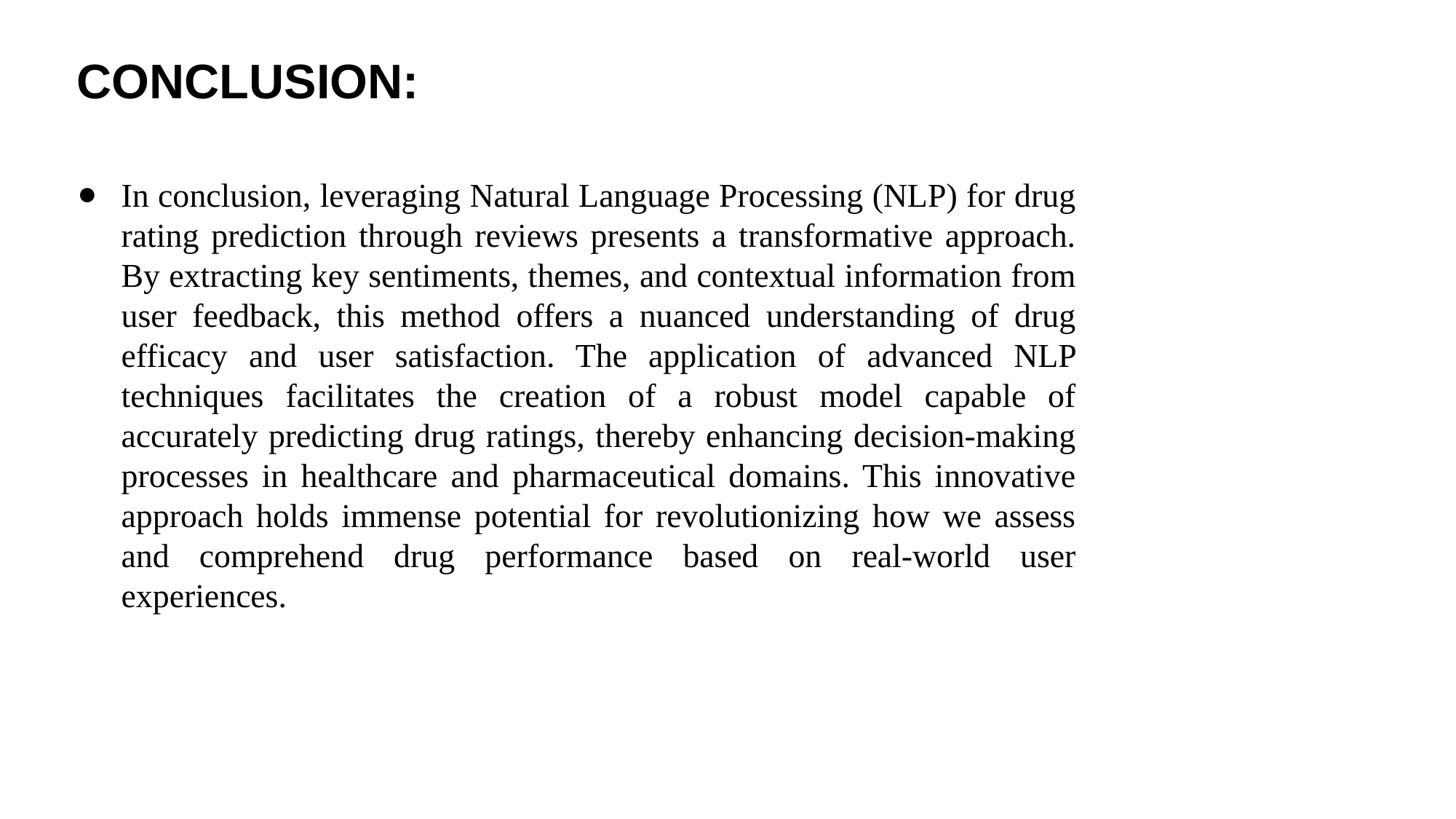

CONCLUSION:
In conclusion, leveraging Natural Language Processing (NLP) for drug rating prediction through reviews presents a transformative approach. By extracting key sentiments, themes, and contextual information from user feedback, this method offers a nuanced understanding of drug efficacy and user satisfaction. The application of advanced NLP techniques facilitates the creation of a robust model capable of accurately predicting drug ratings, thereby enhancing decision-making processes in healthcare and pharmaceutical domains. This innovative approach holds immense potential for revolutionizing how we assess and comprehend drug performance based on real-world user experiences.